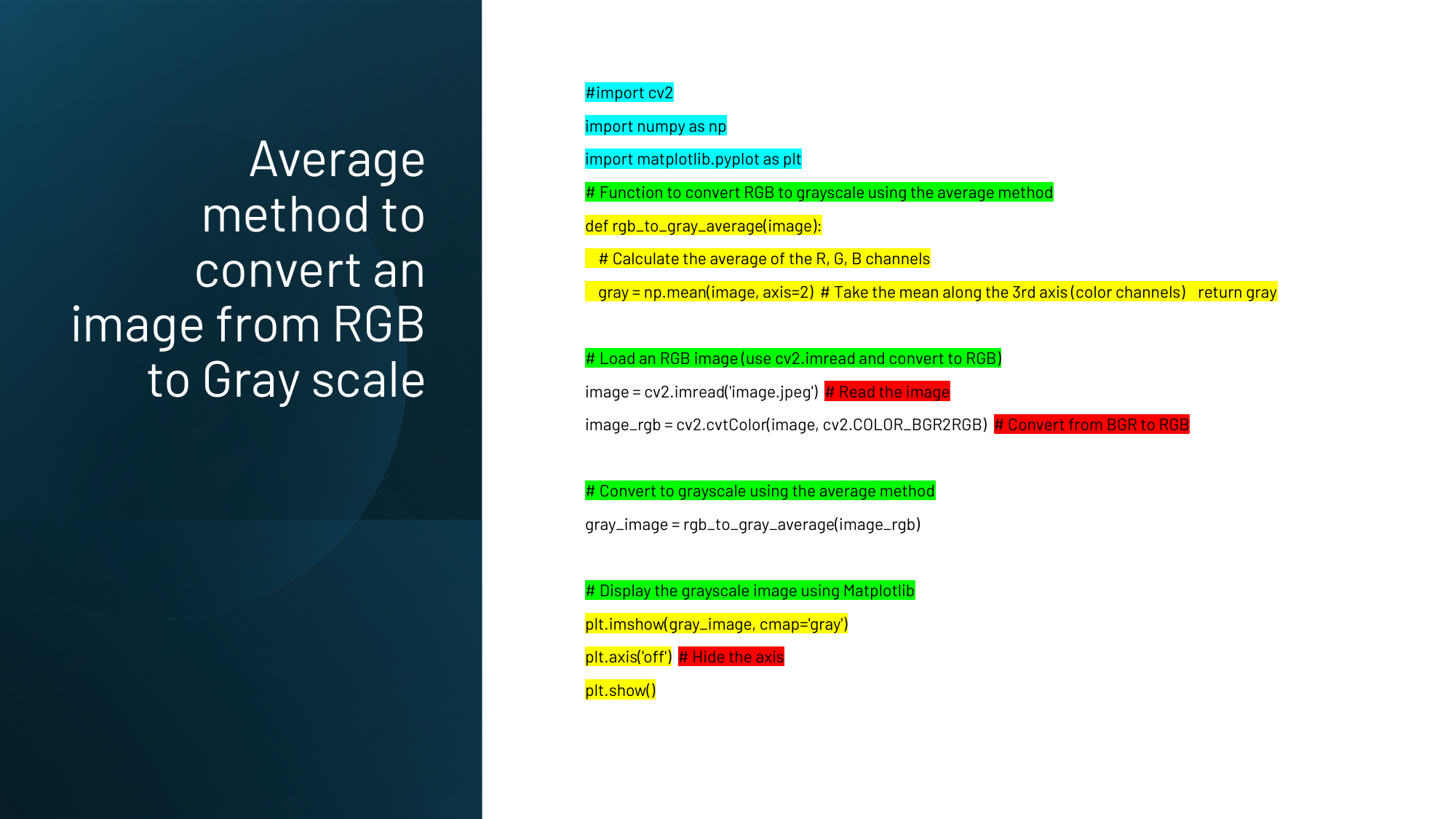

# Average method to convert an image from RGB to Gray scale
#import cv2
import numpy as np
import matplotlib.pyplot as plt
# Function to convert RGB to grayscale using the average method
def rgb_to_gray_average(image):
    # Calculate the average of the R, G, B channels
    gray = np.mean(image, axis=2)  # Take the mean along the 3rd axis (color channels)    return gray

# Load an RGB image (use cv2.imread and convert to RGB)
image = cv2.imread('image.jpeg')  # Read the image
image_rgb = cv2.cvtColor(image, cv2.COLOR_BGR2RGB)  # Convert from BGR to RGB

# Convert to grayscale using the average method
gray_image = rgb_to_gray_average(image_rgb)

# Display the grayscale image using Matplotlib
plt.imshow(gray_image, cmap='gray')
plt.axis('off')  # Hide the axis
plt.show()